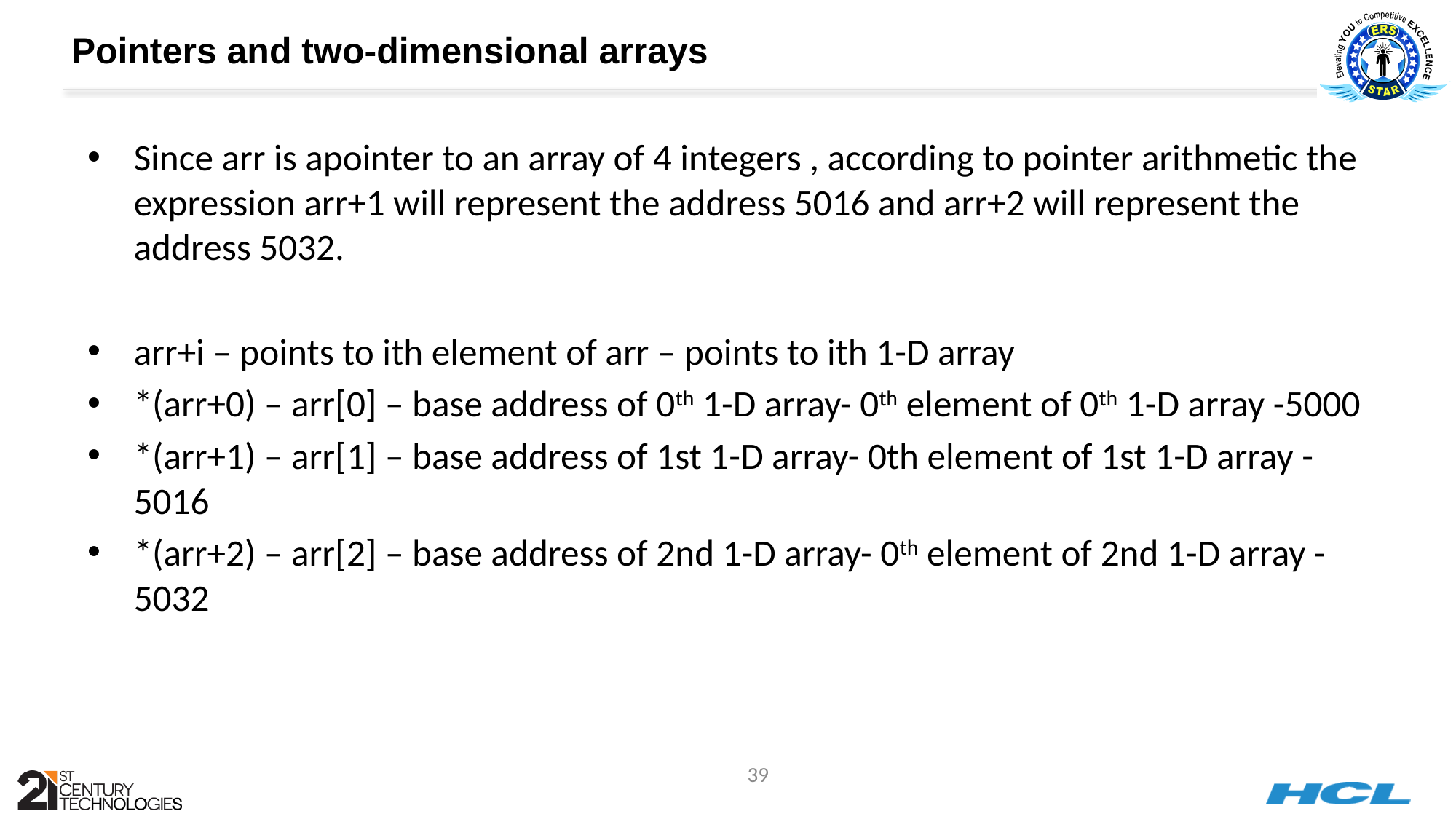

# Pointers and two-dimensional arrays
Since arr is apointer to an array of 4 integers , according to pointer arithmetic the expression arr+1 will represent the address 5016 and arr+2 will represent the address 5032.

arr+i – points to ith element of arr – points to ith 1-D array
*(arr+0) – arr[0] – base address of 0th 1-D array- 0th element of 0th 1-D array -5000
*(arr+1) – arr[1] – base address of 1st 1-D array- 0th element of 1st 1-D array -5016
*(arr+2) – arr[2] – base address of 2nd 1-D array- 0th element of 2nd 1-D array -5032

39